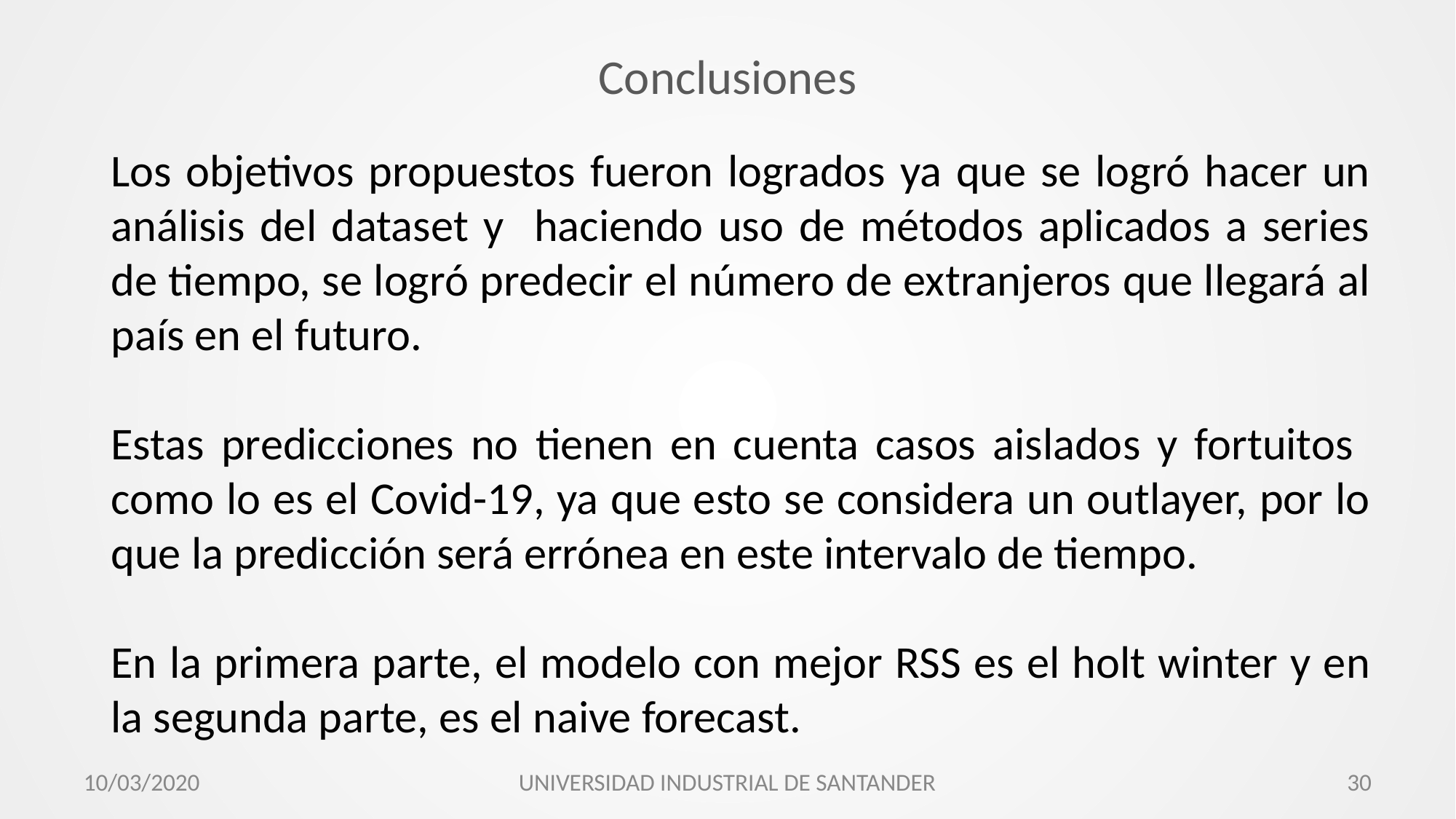

# Conclusiones
Los objetivos propuestos fueron logrados ya que se logró hacer un análisis del dataset y  haciendo uso de métodos aplicados a series de tiempo, se logró predecir el número de extranjeros que llegará al país en el futuro.

Estas predicciones no tienen en cuenta casos aislados y fortuitos  como lo es el Covid-19, ya que esto se considera un outlayer, por lo que la predicción será errónea en este intervalo de tiempo.

En la primera parte, el modelo con mejor RSS es el holt winter y en la segunda parte, es el naive forecast.
10/03/2020
UNIVERSIDAD INDUSTRIAL DE SANTANDER
30